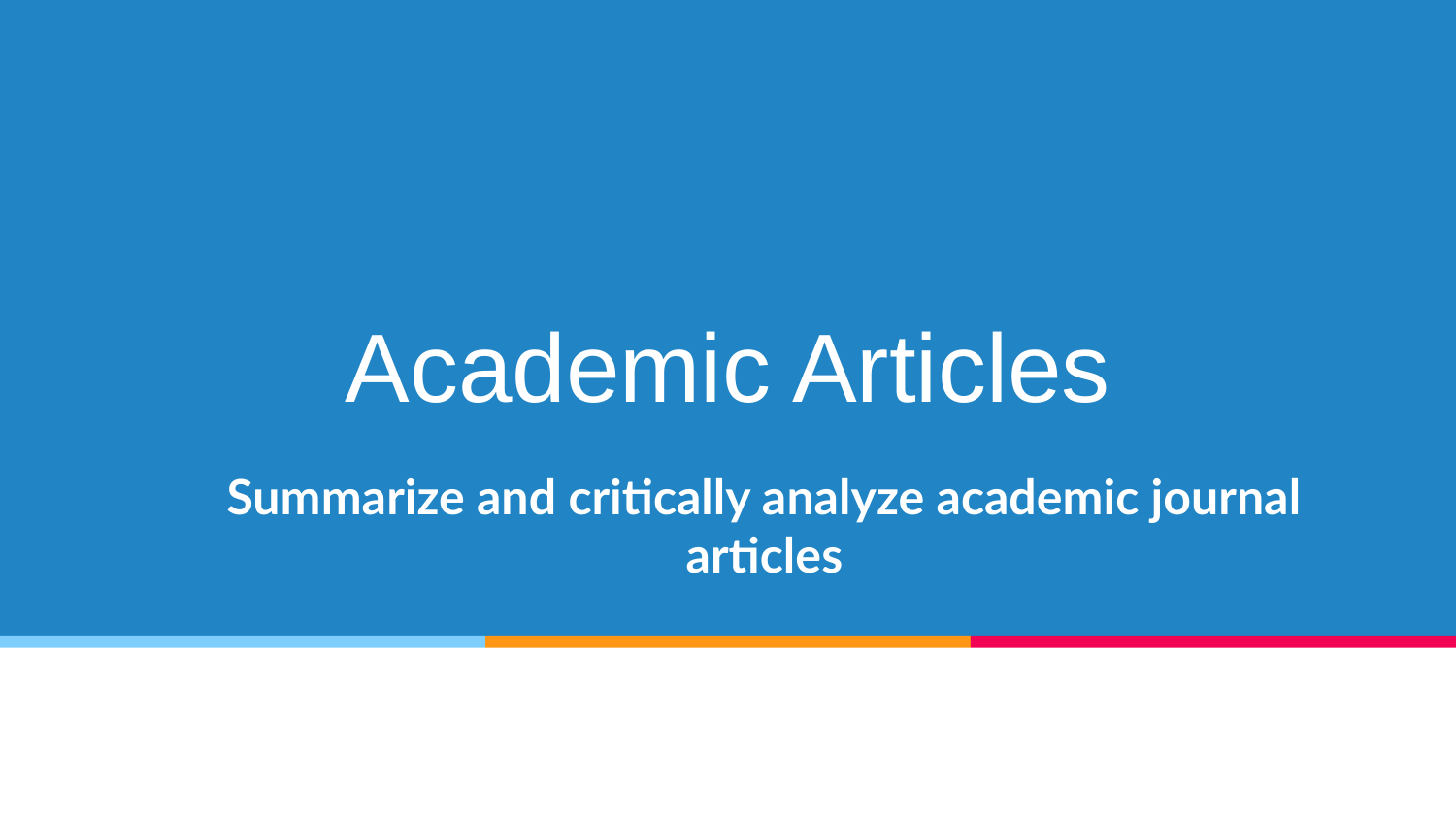

# Academic Articles
Summarize and critically analyze academic journal articles